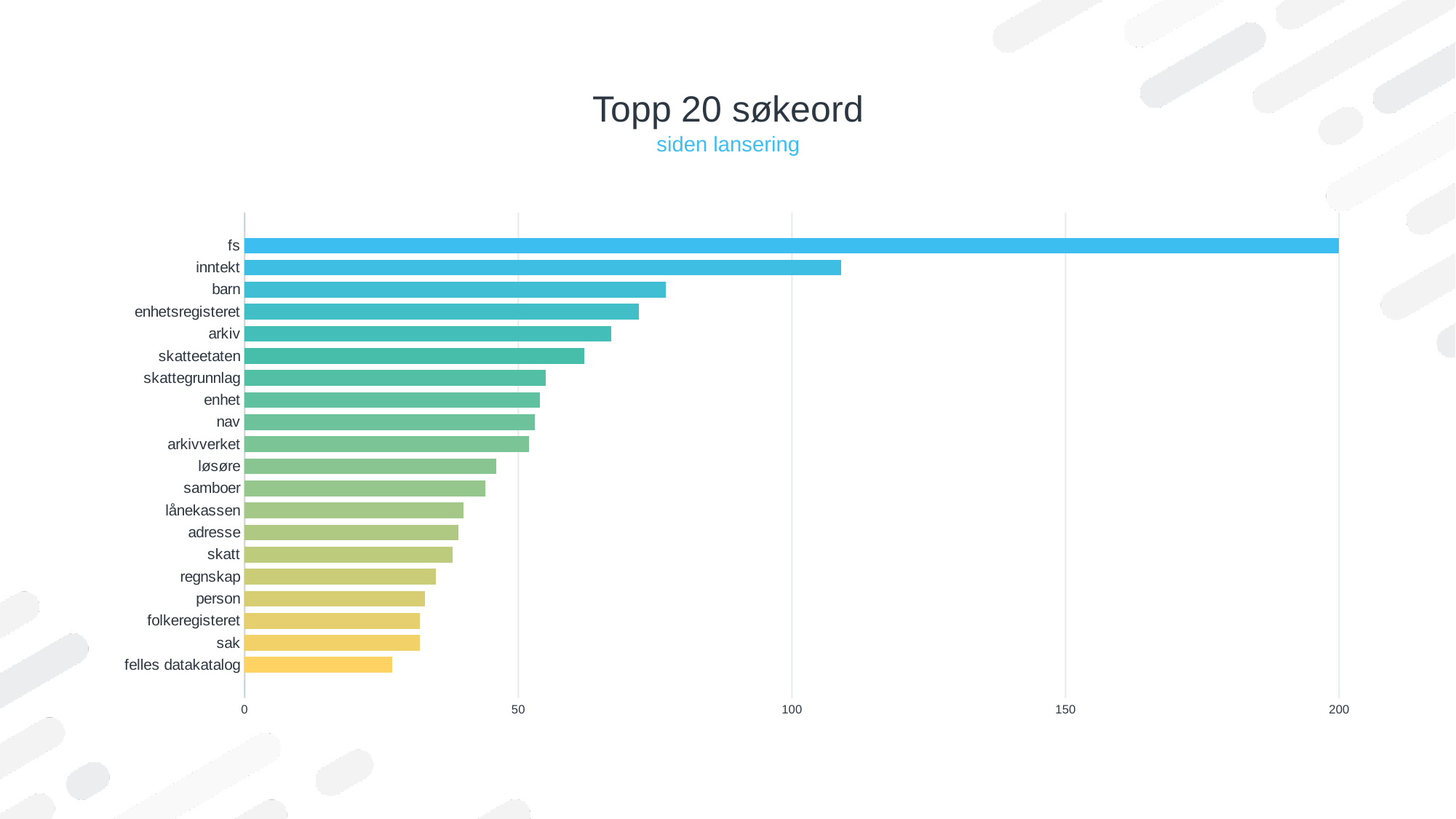

# Topp 20 søkeord
siden lansering

### Chart

| Category | Series 1 |
|---|---|
|  | None |
| felles datakatalog | 27.0 |
| sak | 32.0 |
| folkeregisteret | 32.0 |
| person | 33.0 |
| regnskap | 35.0 |
| skatt | 38.0 |
| adresse | 39.0 |
| lånekassen | 40.0 |
| samboer | 44.0 |
| løsøre | 46.0 |
| arkivverket | 52.0 |
| nav | 53.0 |
| enhet | 54.0 |
| skattegrunnlag | 55.0 |
| skatteetaten | 62.0 |
| arkiv | 67.0 |
| enhetsregisteret | 72.0 |
| barn | 77.0 |
| inntekt | 109.0 |
| fs | 201.0 |